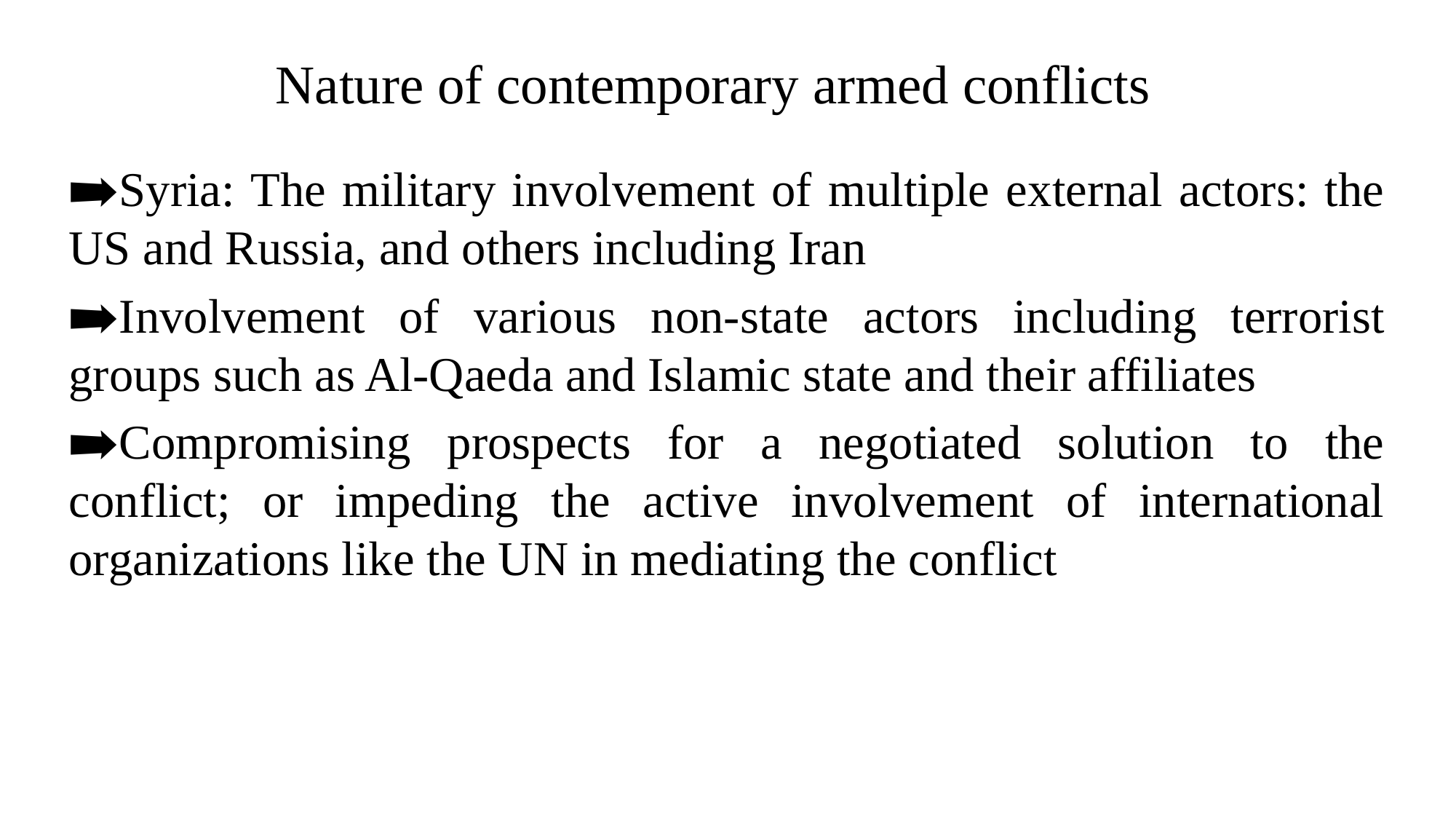

# Nature of contemporary armed conflicts
➡Syria: The military involvement of multiple external actors: the US and Russia, and others including Iran
➡Involvement of various non-state actors including terrorist groups such as Al-Qaeda and Islamic state and their affiliates
➡Compromising prospects for a negotiated solution to the conflict; or impeding the active involvement of international organizations like the UN in mediating the conflict